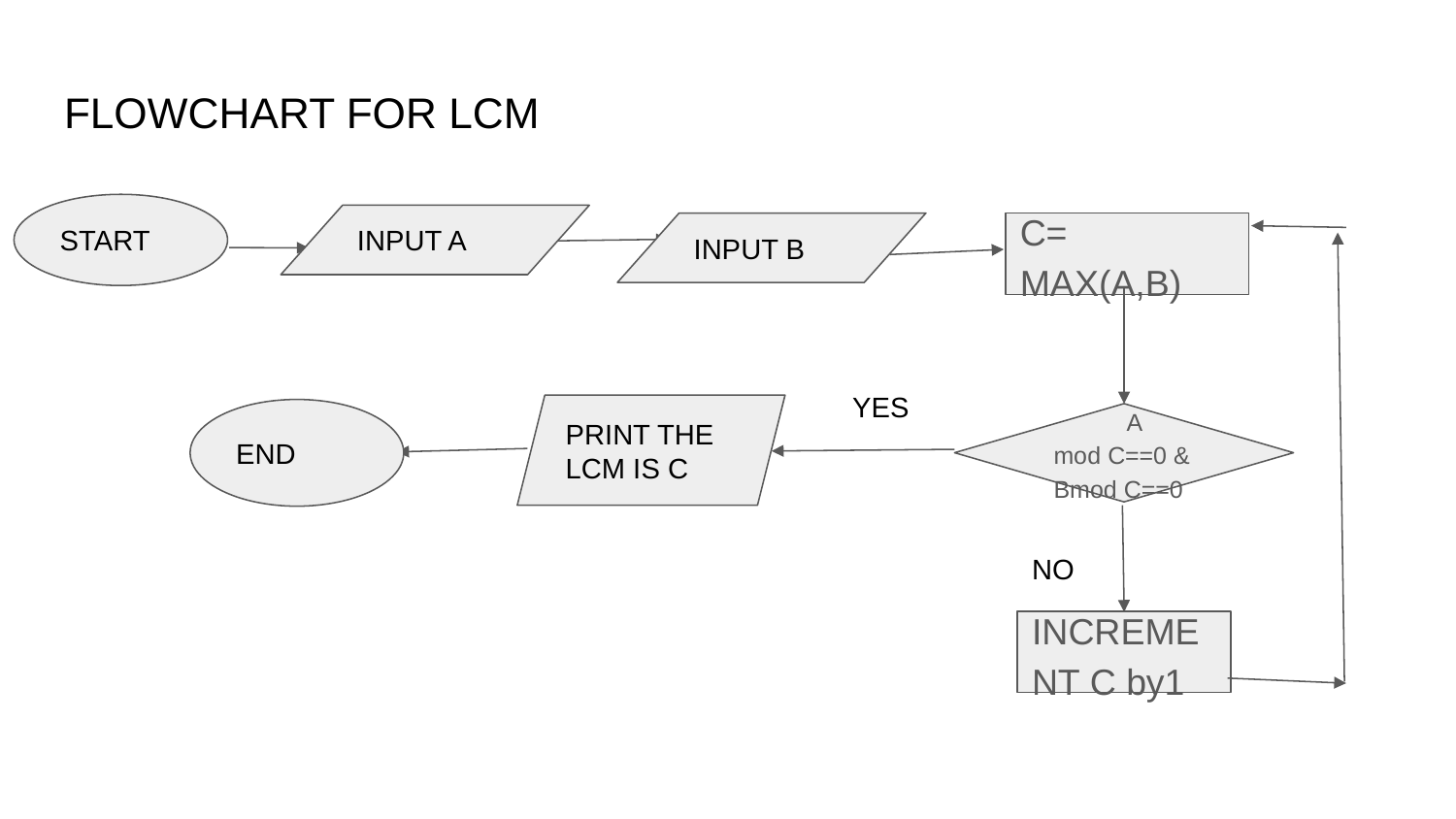

# FLOWCHART FOR LCM

START
INPUT A
INPUT B
C= MAX(A,B)
YES
PRINT THE LCM IS C
END
A mod C==0 & Bmod C==0
NO
INCREMENT C by1